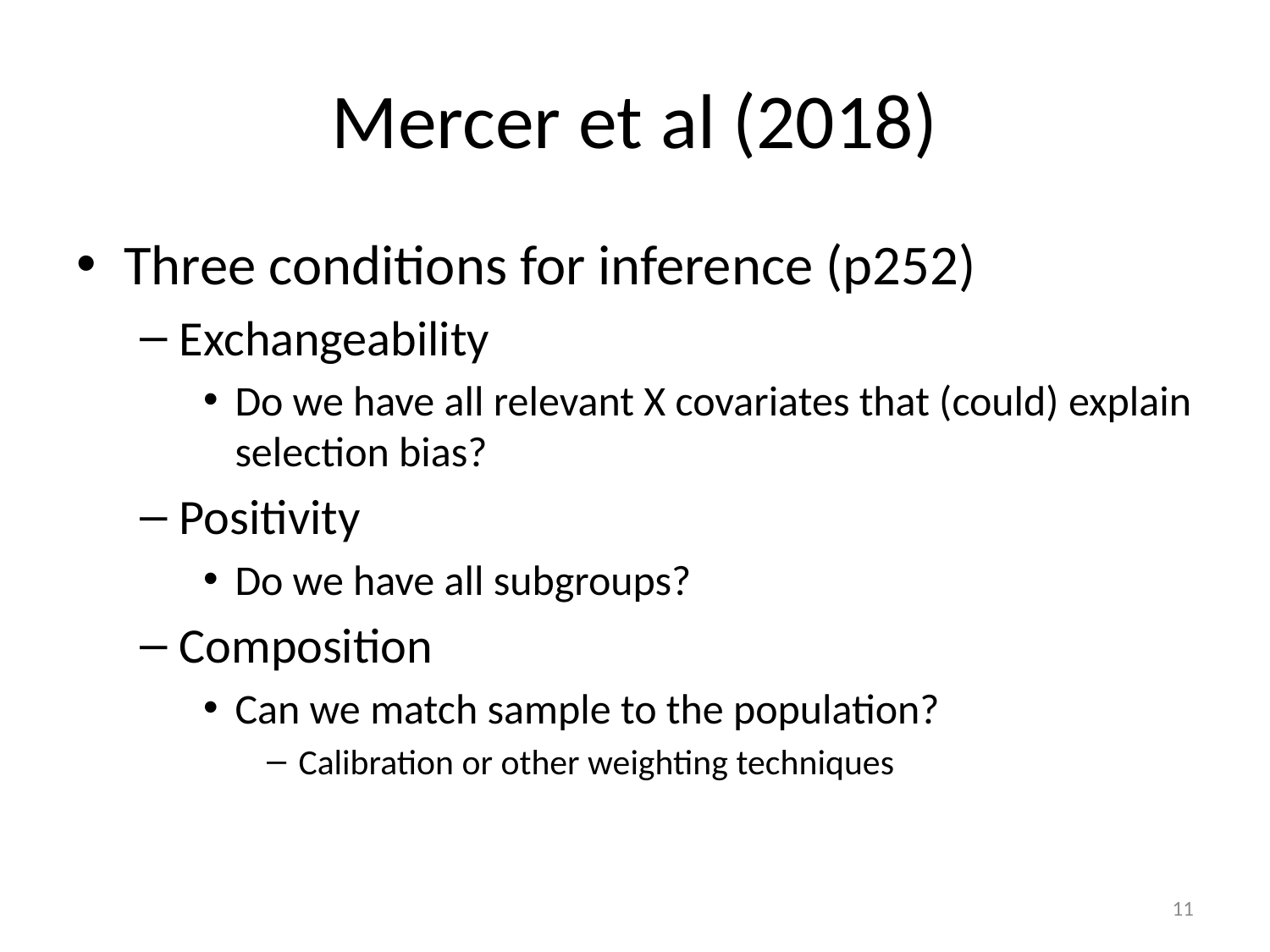

# Mercer et al (2018)
Three conditions for inference (p252)
Exchangeability
Do we have all relevant X covariates that (could) explain selection bias?
Positivity
Do we have all subgroups?
Composition
Can we match sample to the population?
Calibration or other weighting techniques

11